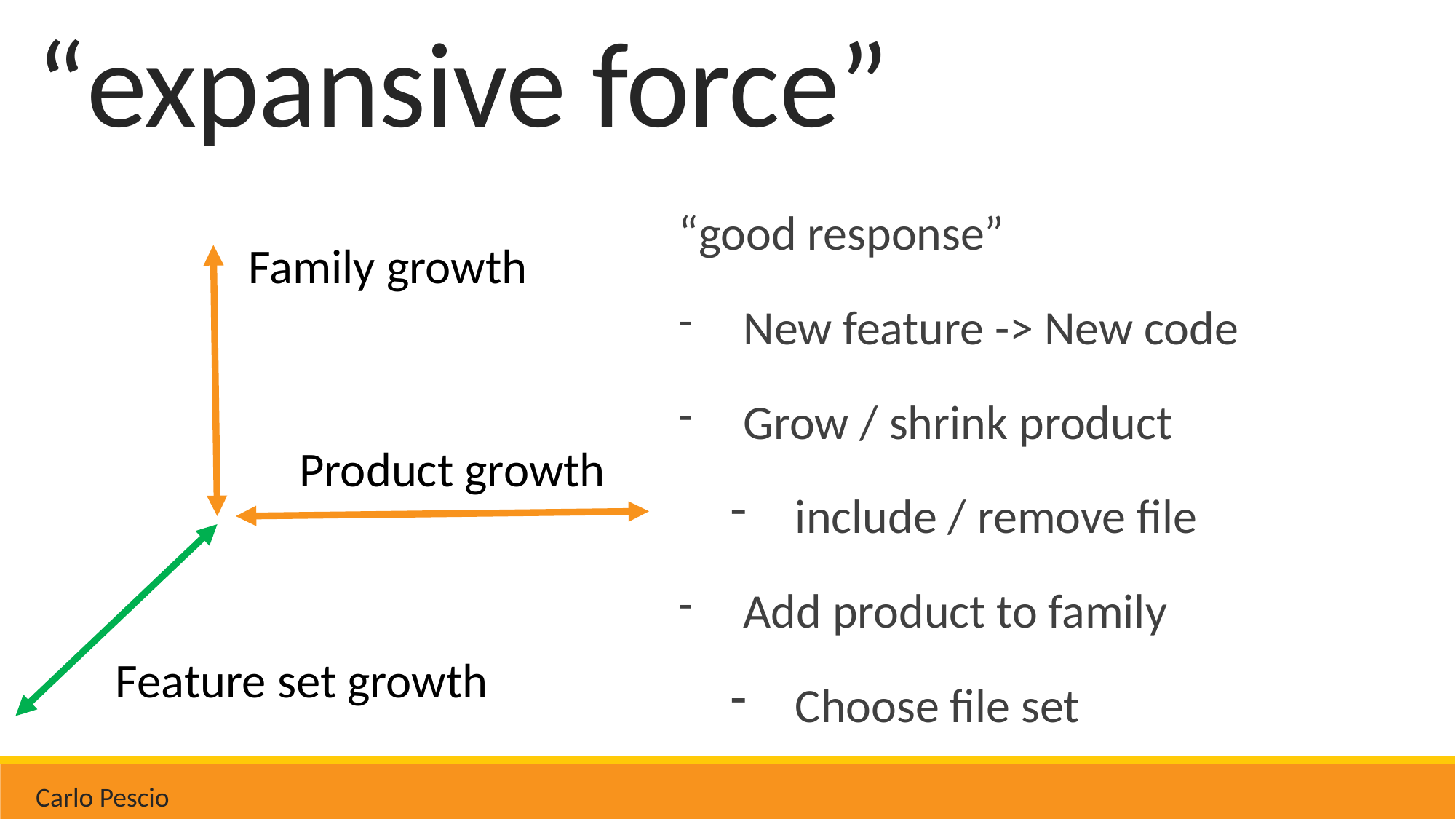

# “expansive force”
“good response”
New feature -> New code
Grow / shrink product
include / remove file
Add product to family
Choose file set
Family growth
Product growth
Feature set growth